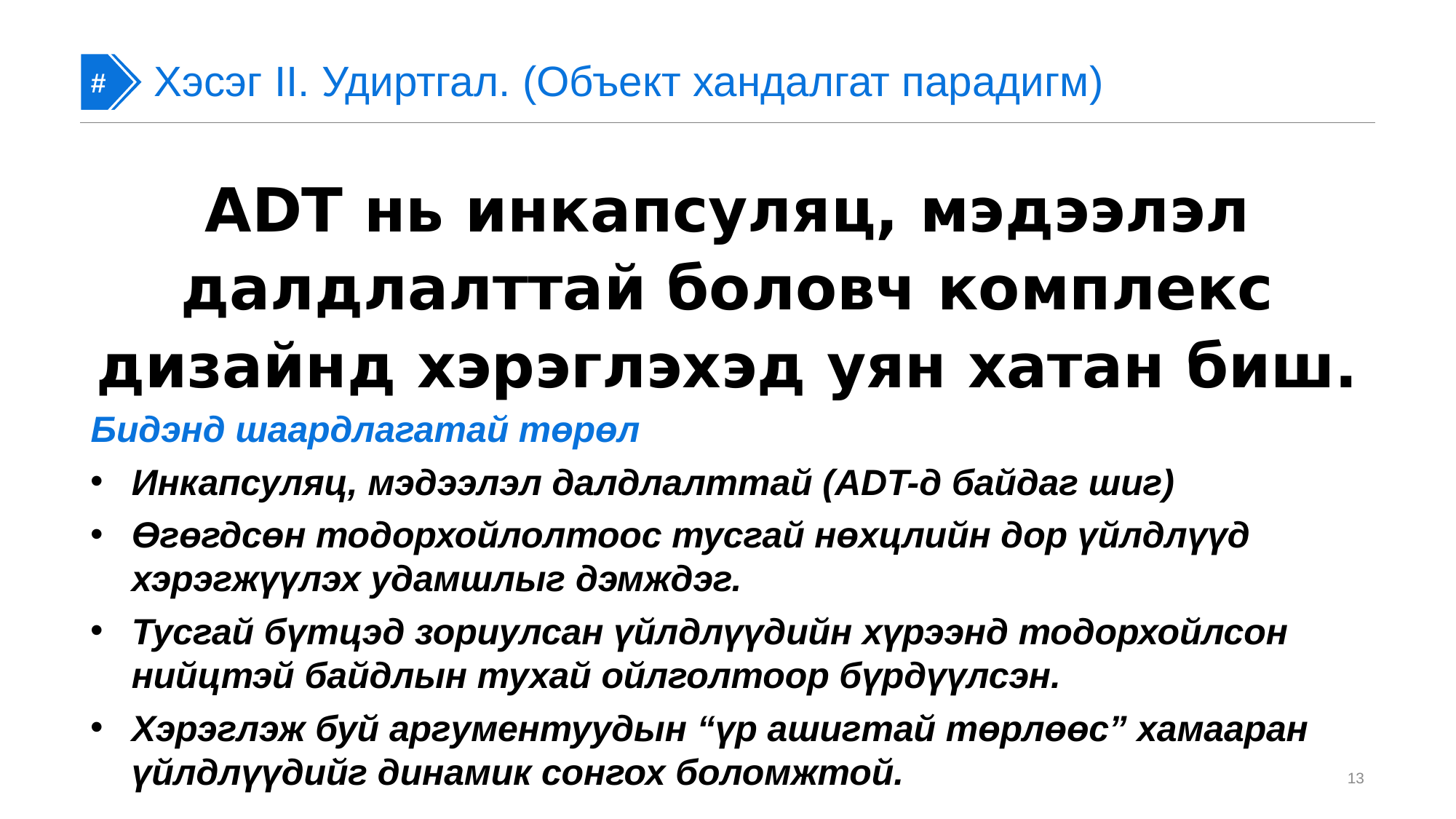

#
#
Хэсэг II. Удиртгал. (Объект хандалгат парадигм)
ADT нь инкапсуляц, мэдээлэл далдлалттай боловч комплекс дизайнд хэрэглэхэд уян хатан биш.
Бидэнд шаардлагатай төрөл
Инкапсуляц, мэдээлэл далдлалттай (ADT-д байдаг шиг)
Өгөгдсөн тодорхойлолтоос тусгай нөхцлийн дор үйлдлүүд хэрэгжүүлэх удамшлыг дэмждэг.
Тусгай бүтцэд зориулсан үйлдлүүдийн хүрээнд тодорхойлсон нийцтэй байдлын тухай ойлголтоор бүрдүүлсэн.
Хэрэглэж буй аргументуудын “үр ашигтай төрлөөс” хамааран үйлдлүүдийг динамик сонгох боломжтой.
13